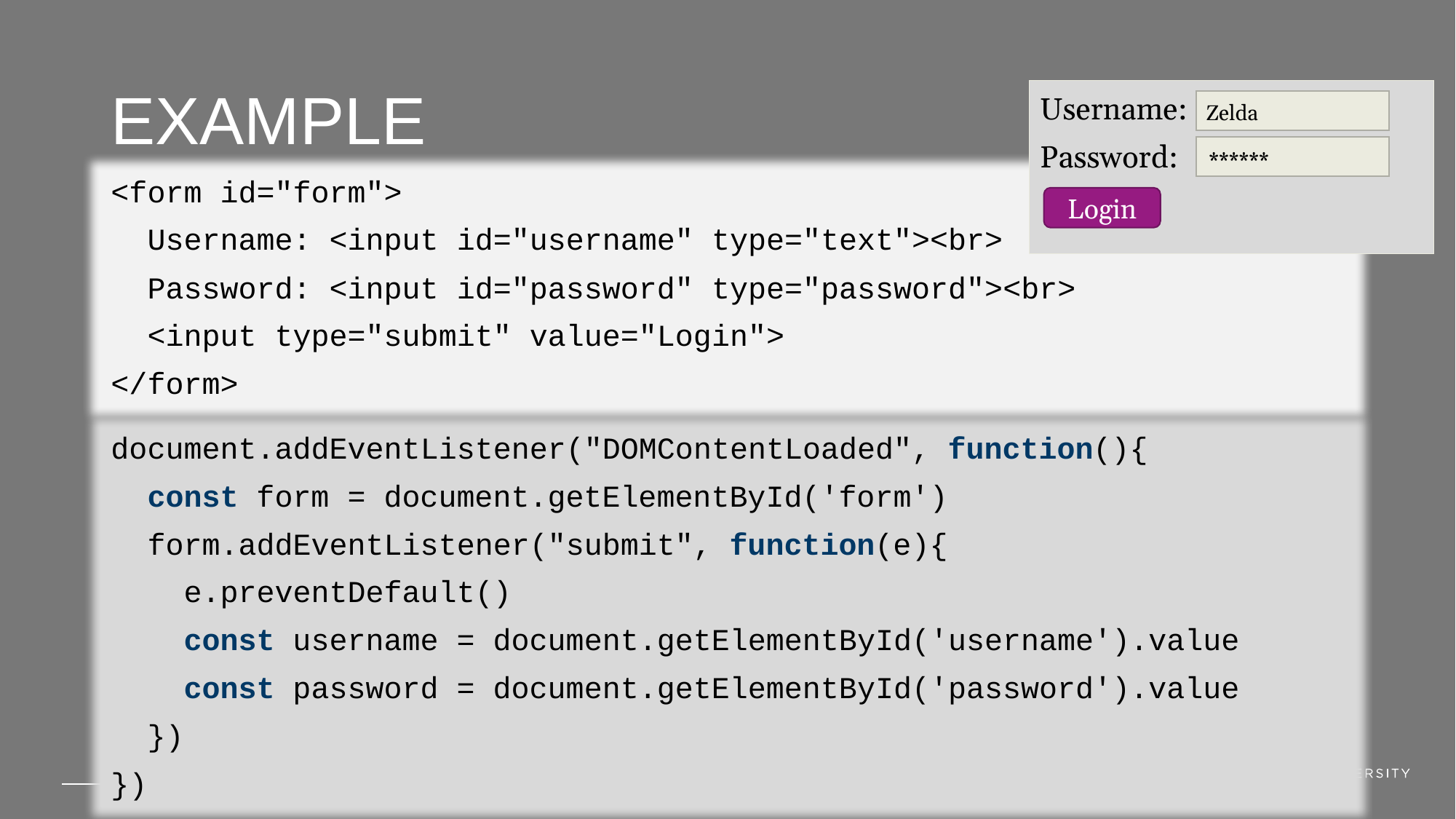

# Example

Username:

Zelda
Password:

******
<form id="form">
  Username: <input id="username" type="text"><br>
  Password: <input id="password" type="password"><br>
  <input type="submit" value="Login">
</form>
Login
document.addEventListener("DOMContentLoaded", function(){
  const form = document.getElementById('form')
  form.addEventListener("submit", function(e){
    e.preventDefault()
    const username = document.getElementById('username').value
    const password = document.getElementById('password').value
  })
})